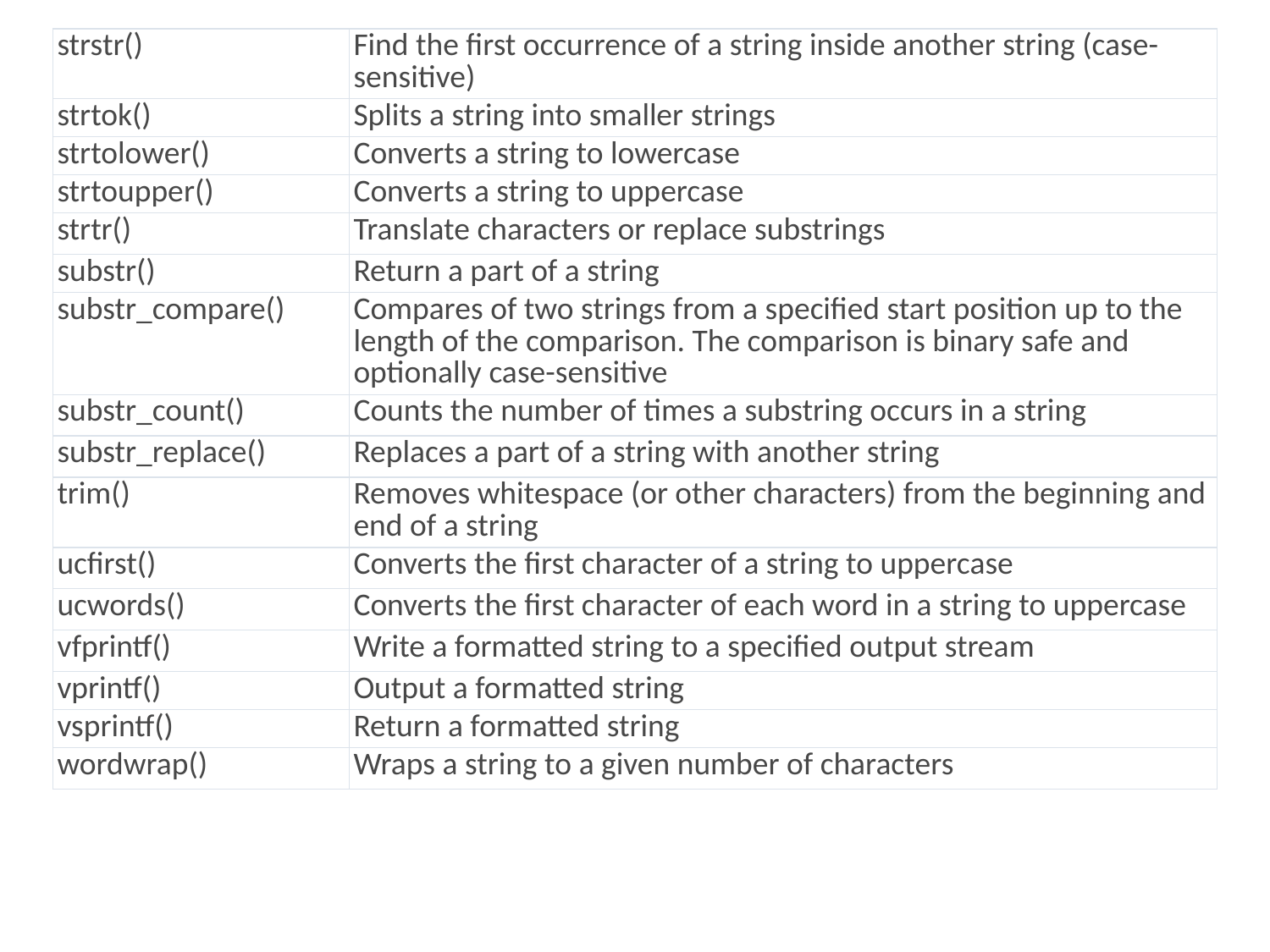

| strstr() | Find the first occurrence of a string inside another string (case-sensitive) |
| --- | --- |
| strtok() | Splits a string into smaller strings |
| strtolower() | Converts a string to lowercase |
| strtoupper() | Converts a string to uppercase |
| strtr() | Translate characters or replace substrings |
| substr() | Return a part of a string |
| substr\_compare() | Compares of two strings from a specified start position up to the length of the comparison. The comparison is binary safe and optionally case-sensitive |
| substr\_count() | Counts the number of times a substring occurs in a string |
| substr\_replace() | Replaces a part of a string with another string |
| trim() | Removes whitespace (or other characters) from the beginning and end of a string |
| ucfirst() | Converts the first character of a string to uppercase |
| ucwords() | Converts the first character of each word in a string to uppercase |
| vfprintf() | Write a formatted string to a specified output stream |
| vprintf() | Output a formatted string |
| vsprintf() | Return a formatted string |
| wordwrap() | Wraps a string to a given number of characters |